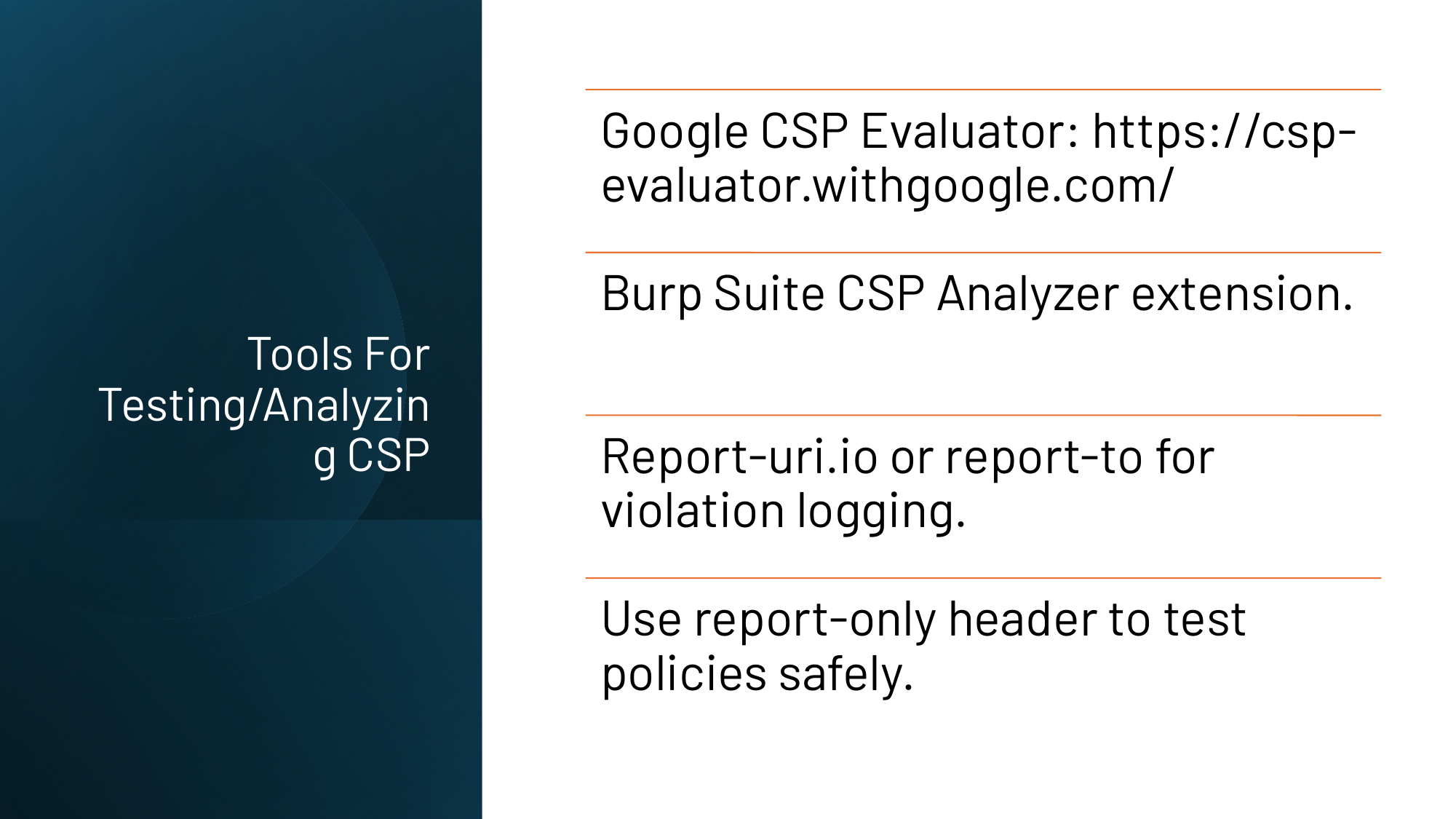

Google CSP Evaluator: https://csp-evaluator.withgoogle.com/
Burp Suite CSP Analyzer extension.
Report-uri.io or report-to for violation logging.
Use report-only header to test policies safely.

# Tools For Testing/Analyzing CSP